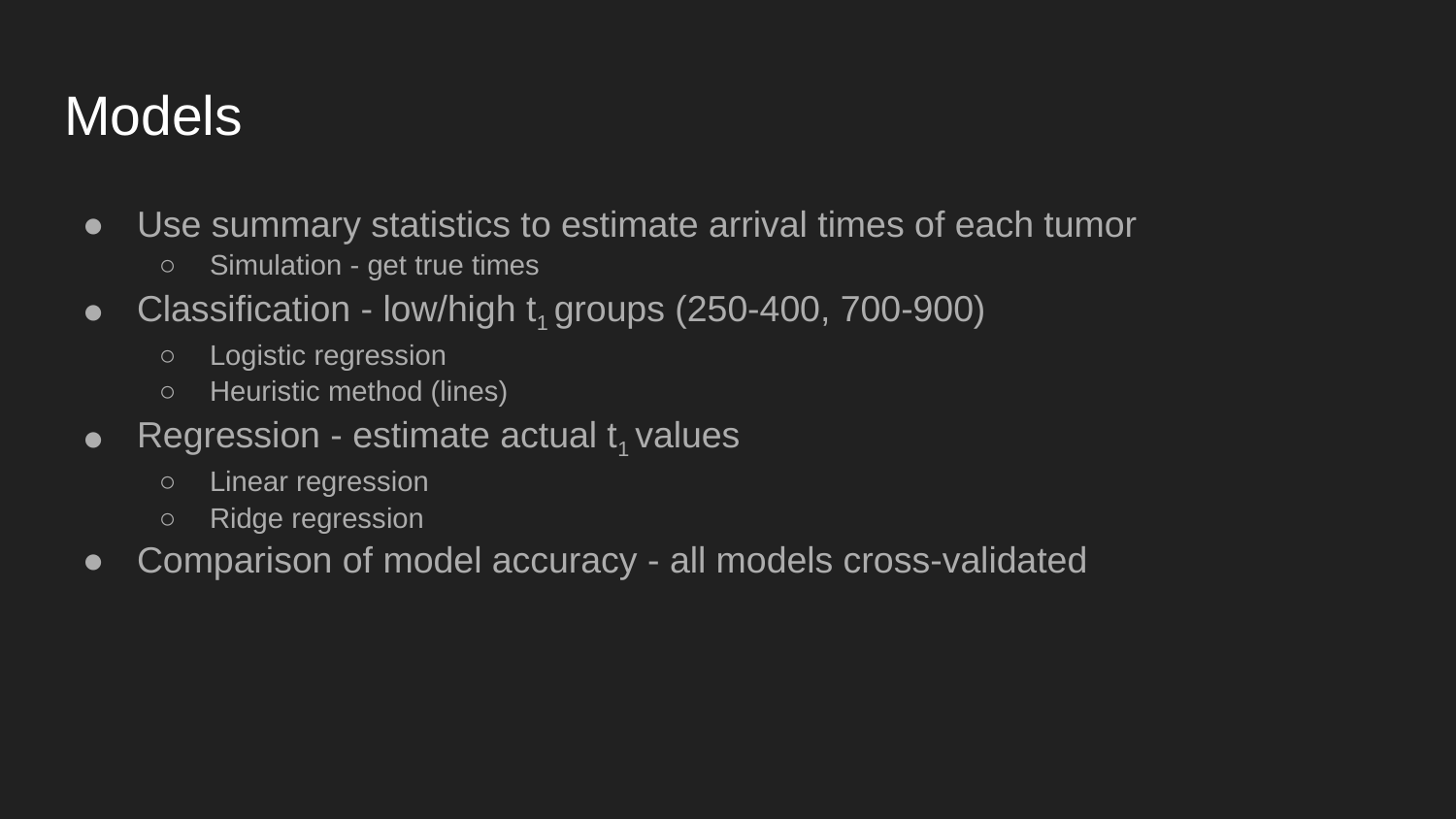

# Models
Use summary statistics to estimate arrival times of each tumor
Simulation - get true times
Classification - low/high t1 groups (250-400, 700-900)
Logistic regression
Heuristic method (lines)
Regression - estimate actual t1 values
Linear regression
Ridge regression
Comparison of model accuracy - all models cross-validated